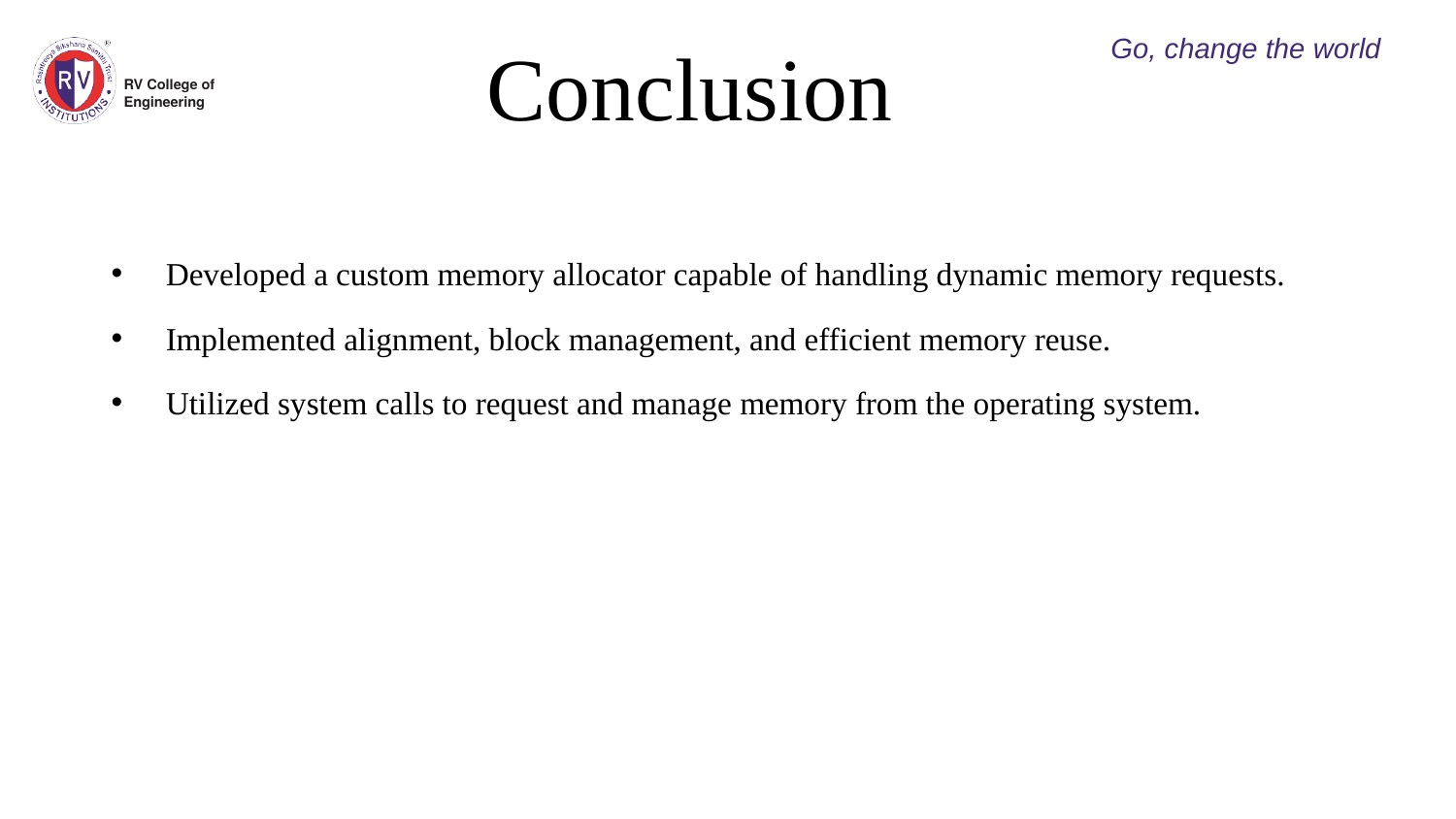

# Conclusion
Go, change the world

RV College of
Engineering

Developed a custom memory allocator capable of handling dynamic memory requests.
Implemented alignment, block management, and efficient memory reuse.
Utilized system calls to request and manage memory from the operating system.